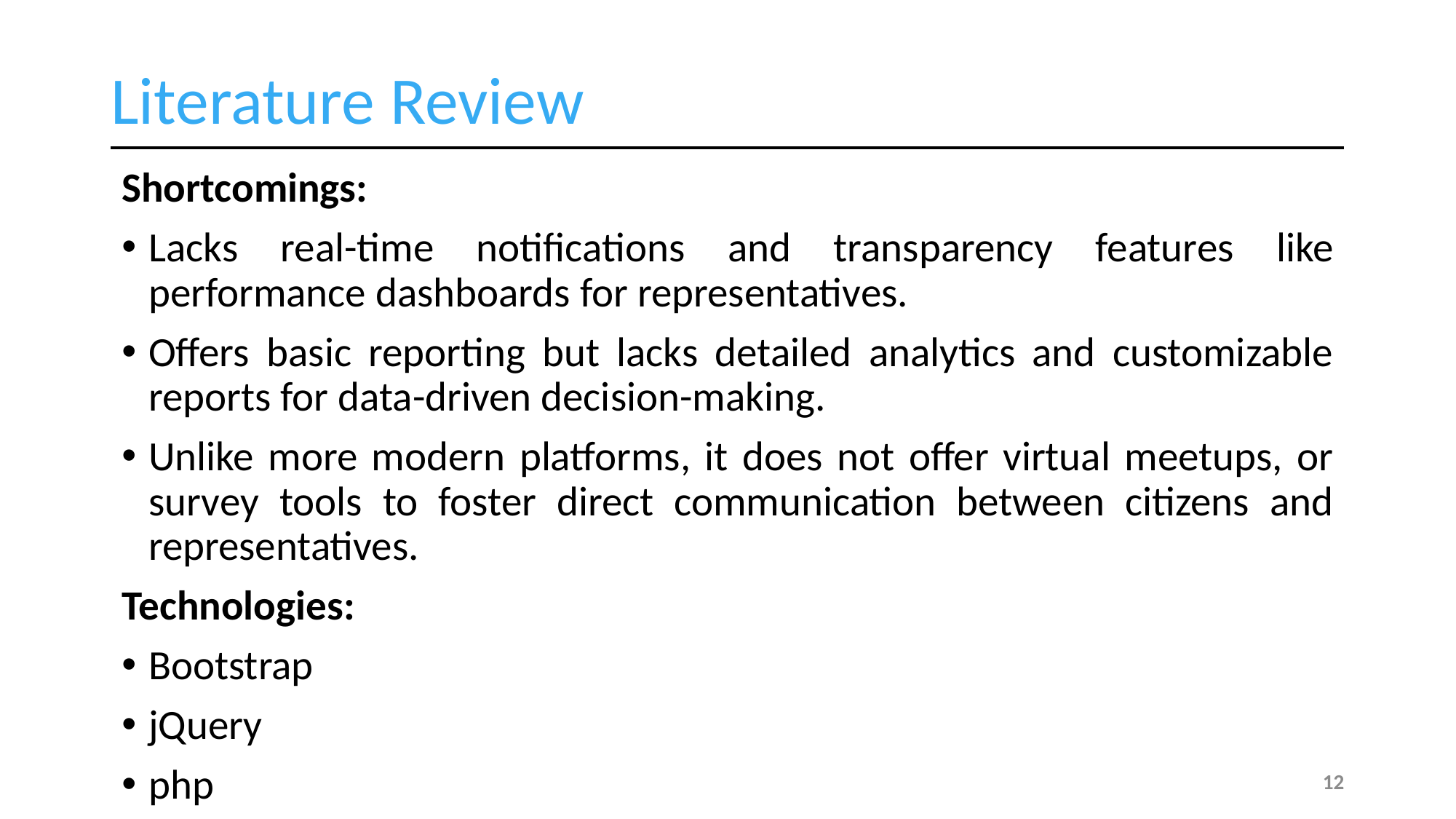

# Literature Review
Shortcomings:
Lacks real-time notifications and transparency features like performance dashboards for representatives.
Offers basic reporting but lacks detailed analytics and customizable reports for data-driven decision-making.
Unlike more modern platforms, it does not offer virtual meetups, or survey tools to foster direct communication between citizens and representatives.
Technologies:
Bootstrap
jQuery
php

12